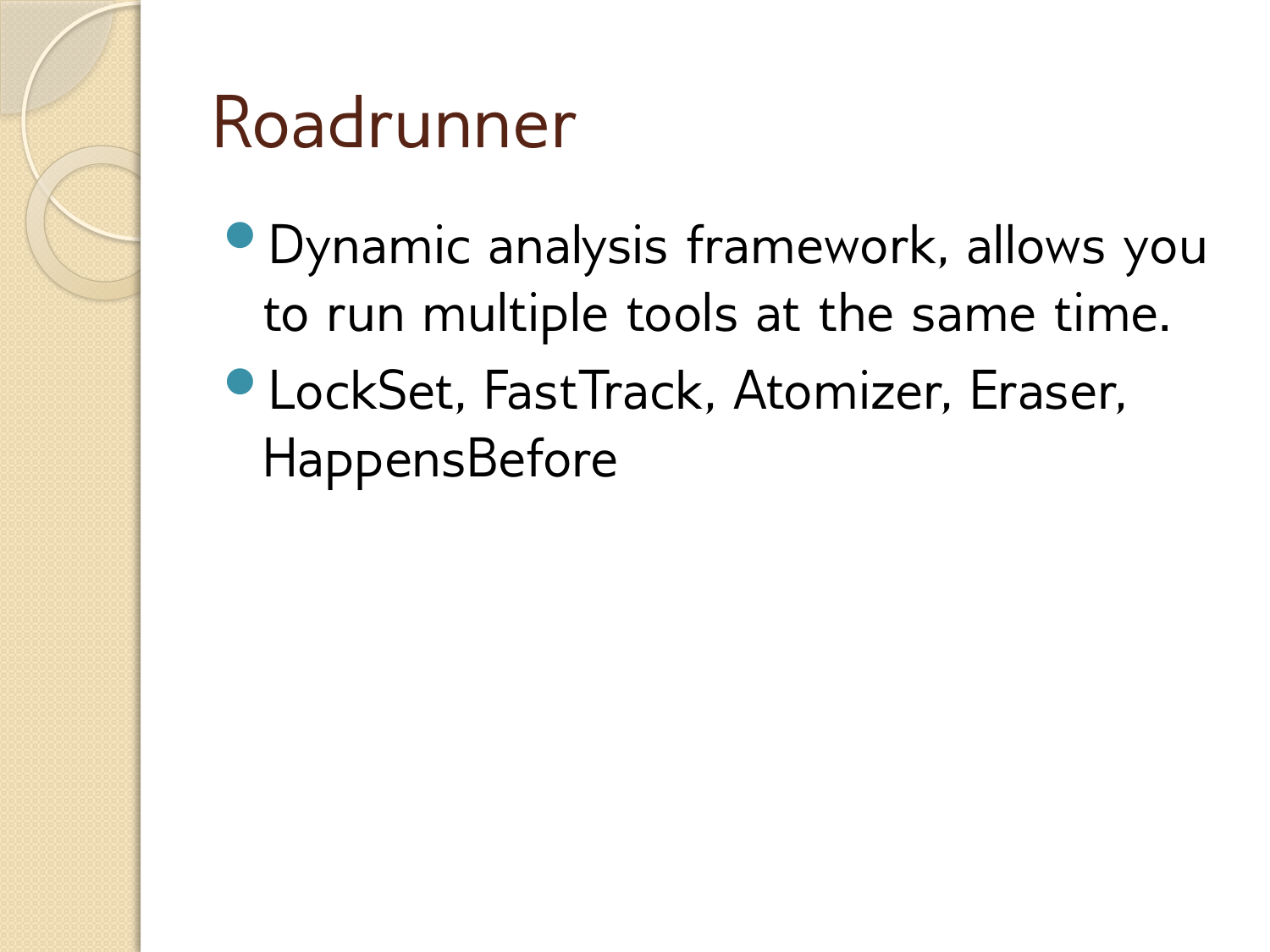

# Roadrunner
Dynamic analysis framework, allows you to run multiple tools at the same time.
LockSet, FastTrack, Atomizer, Eraser, HappensBefore